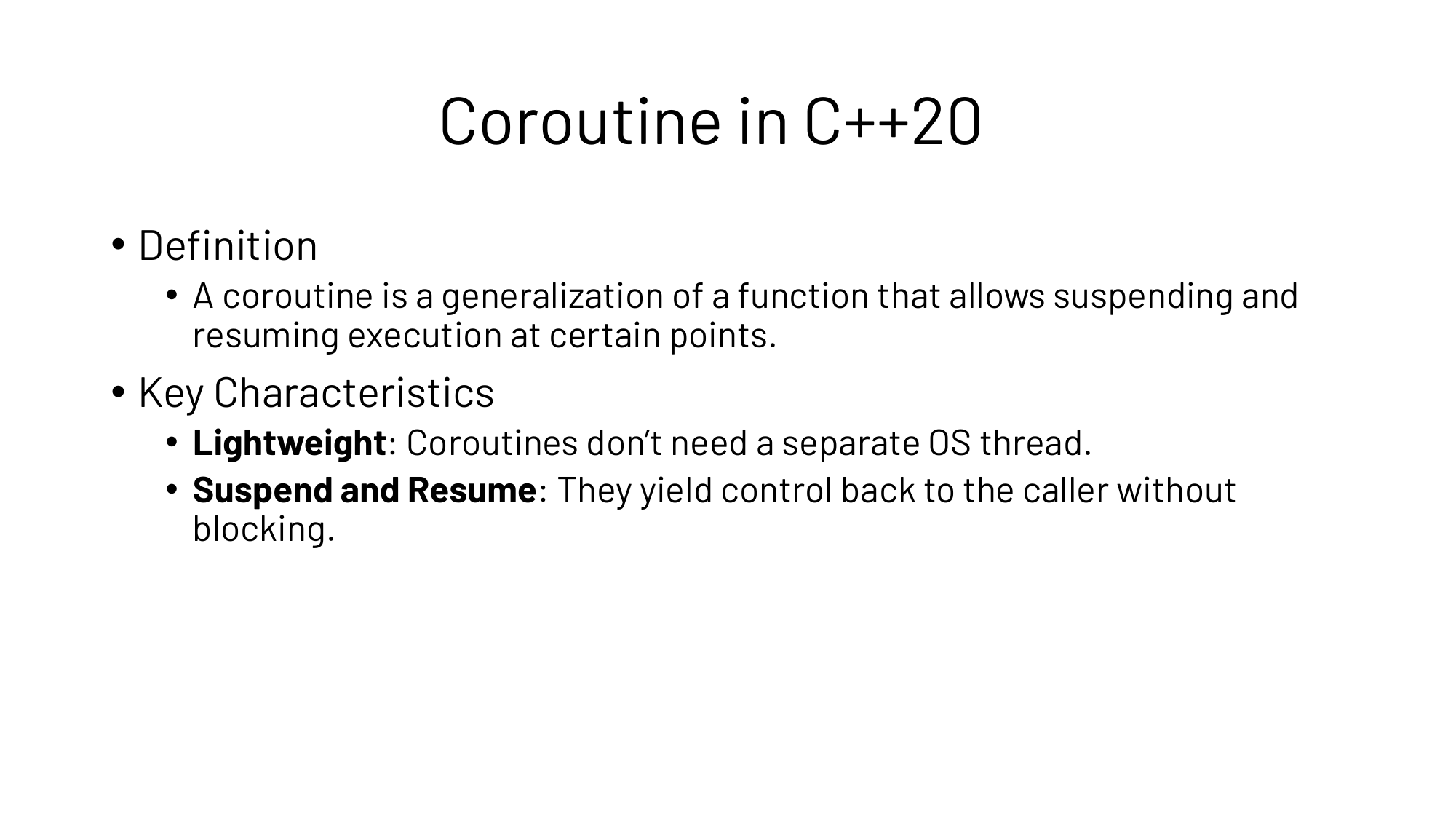

# Coroutine in C++20
Definition
A coroutine is a generalization of a function that allows suspending and resuming execution at certain points.
Key Characteristics
Lightweight: Coroutines don’t need a separate OS thread.
Suspend and Resume: They yield control back to the caller without blocking.